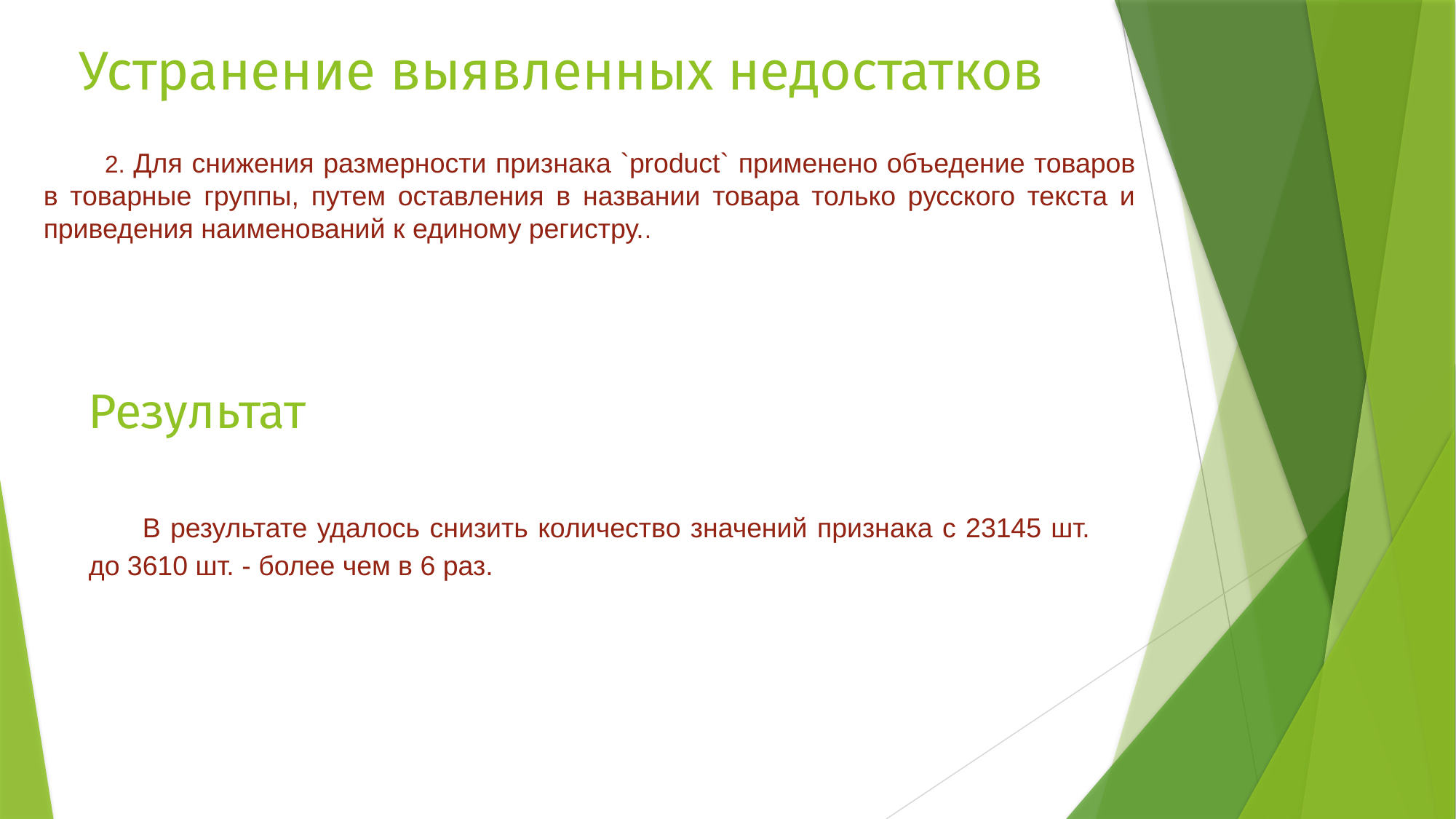

# Устранение выявленных недостатков
 2. Для снижения размерности признака `product` применено объедение товаров в товарные группы, путем оставления в названии товара только русского текста и приведения наименований к единому регистру..

Результат
В результате удалось снизить количество значений признака с 23145 шт. до 3610 шт. - более чем в 6 раз.